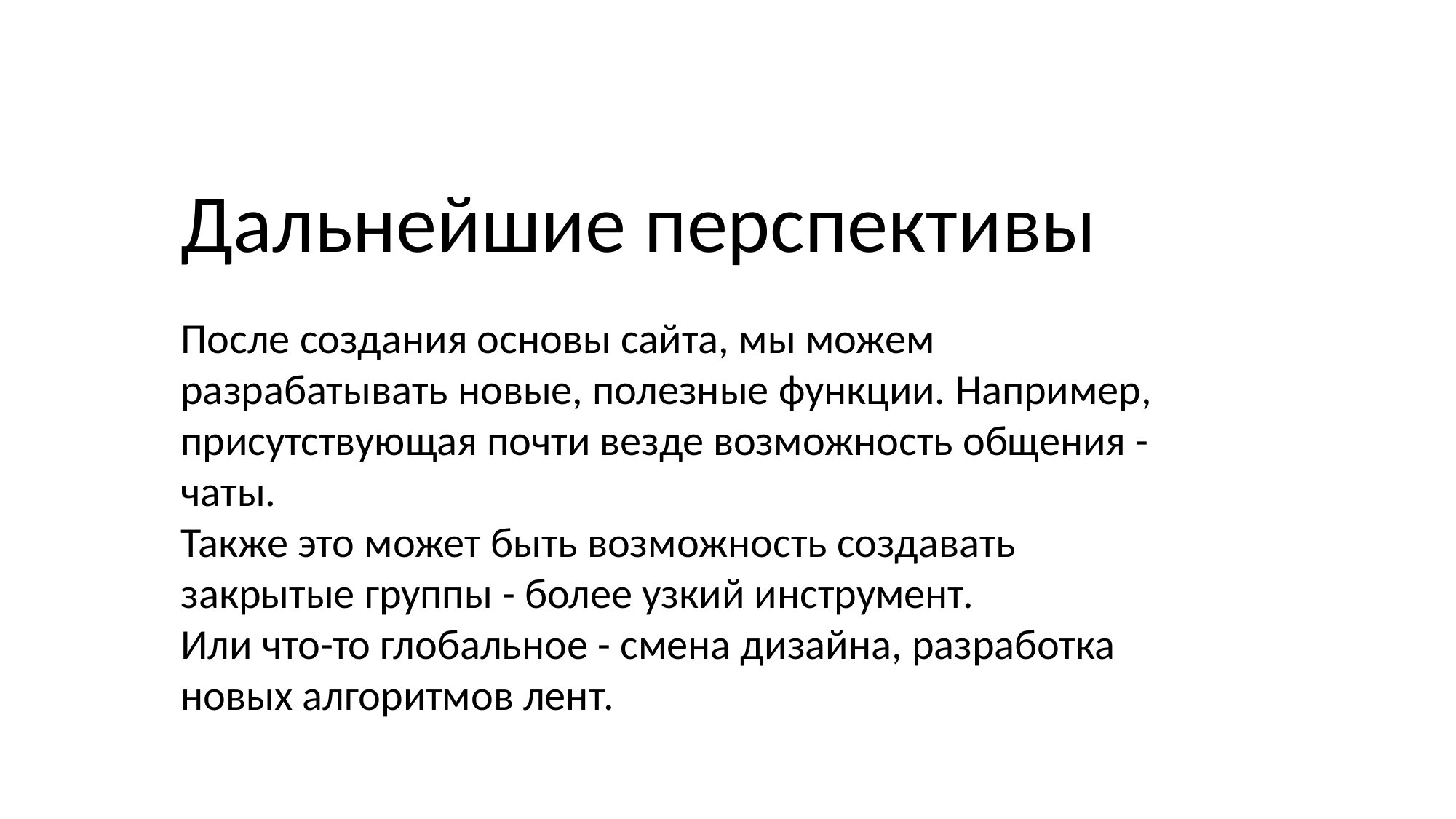

Дальнейшие перспективы
После создания основы сайта, мы можем разрабатывать новые, полезные функции. Например, присутствующая почти везде возможность общения - чаты.
Также это может быть возможность создавать закрытые группы - более узкий инструмент.
Или что-то глобальное - смена дизайна, разработка новых алгоритмов лент.